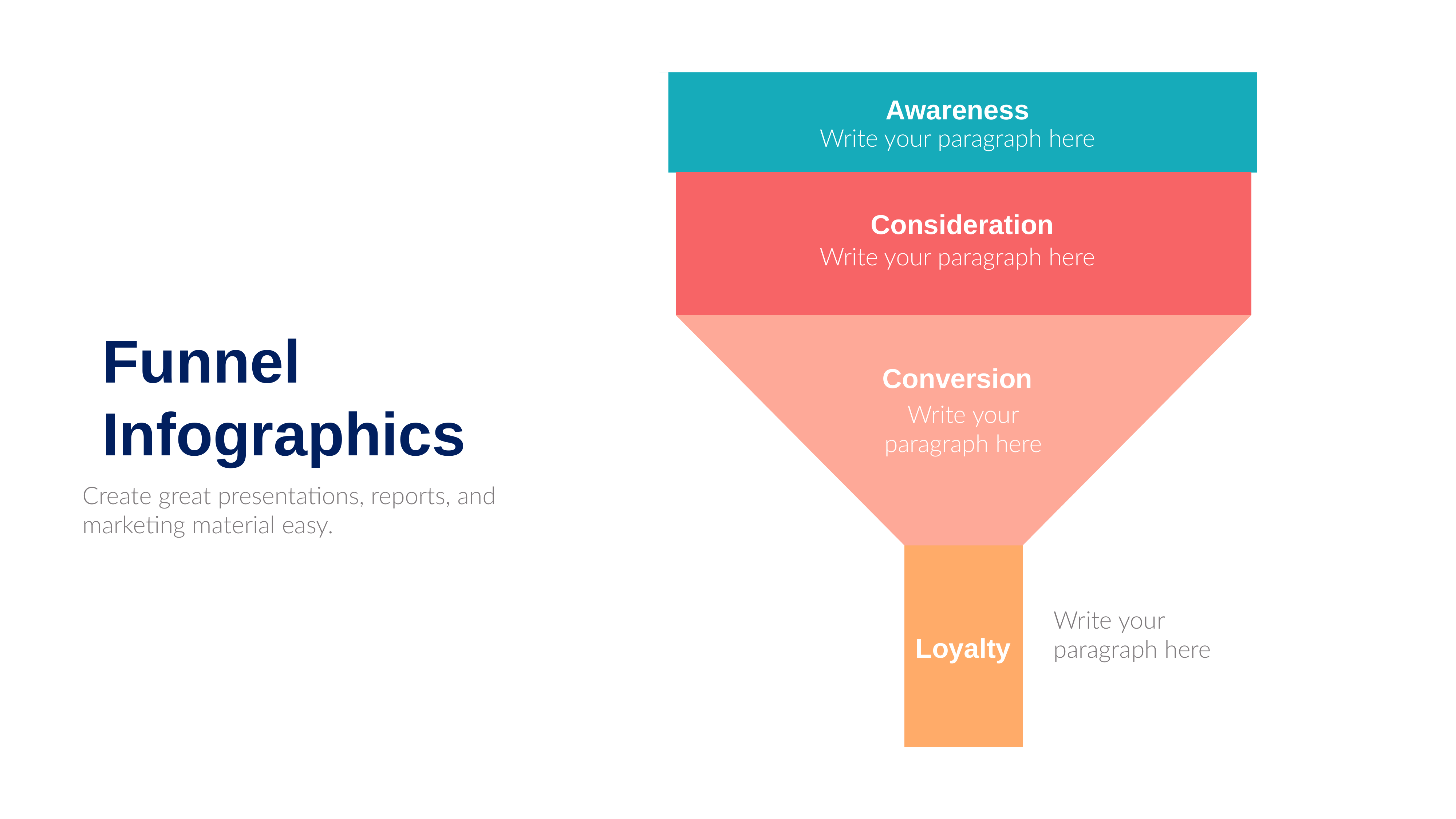

Awareness
Write your paragraph here

Consideration
Write your paragraph here

Funnel
Infographics
Conversion
Write your paragraph here

Create great presentations, reports, and marketing material easy.
Write your paragraph here
Loyalty